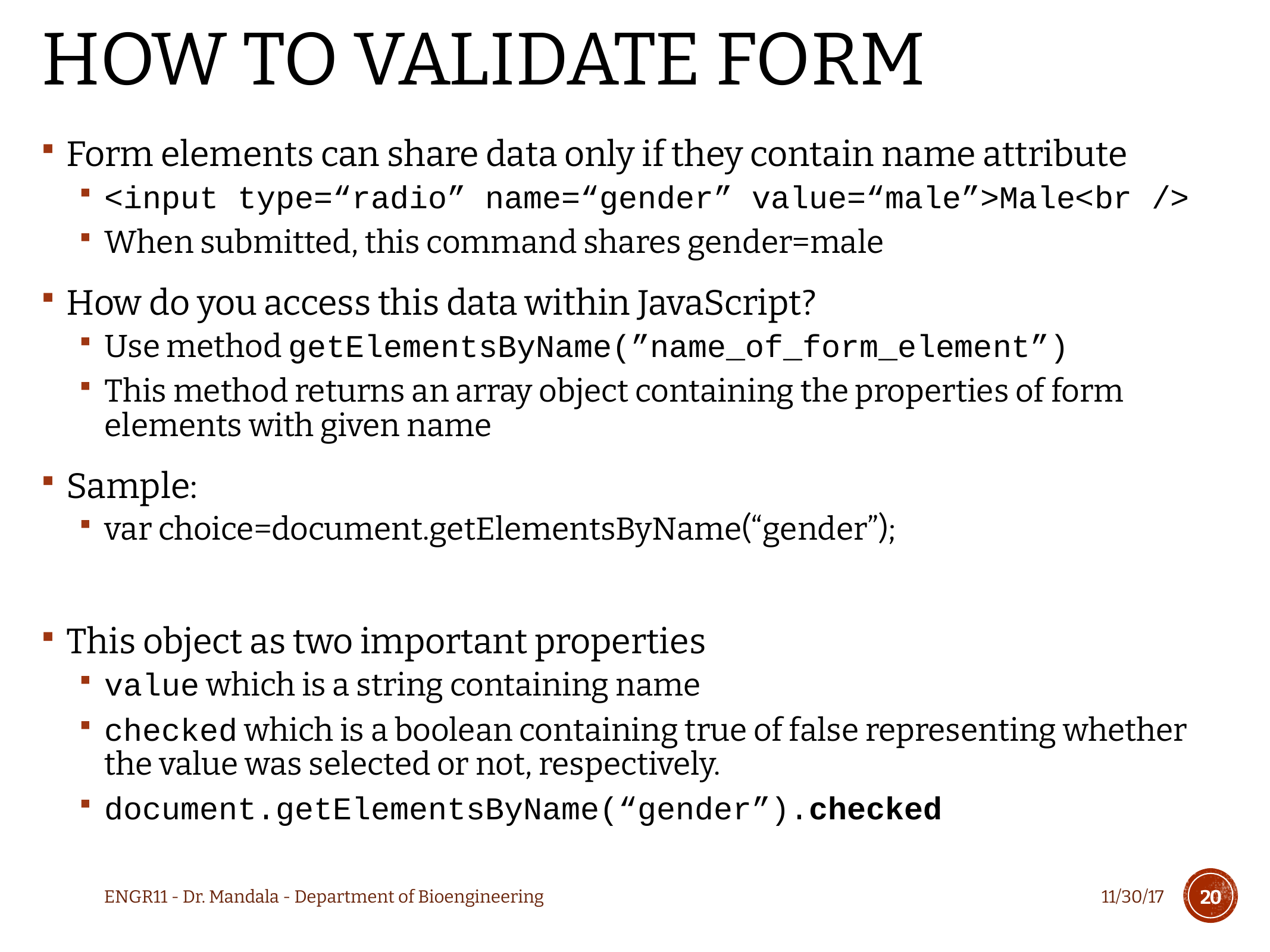

# How to validate form
Form elements can share data only if they contain name attribute
<input type=“radio” name=“gender” value=“male”>Male<br />
When submitted, this command shares gender=male
How do you access this data within JavaScript?
Use method getElementsByName(”name_of_form_element”)
This method returns an array object containing the properties of form elements with given name
Sample:
var choice=document.getElementsByName(“gender”);

This object as two important properties
value which is a string containing name
checked which is a boolean containing true of false representing whether the value was selected or not, respectively.
document.getElementsByName(“gender”).checked
ENGR11 - Dr. Mandala - Department of Bioengineering
11/30/17
20